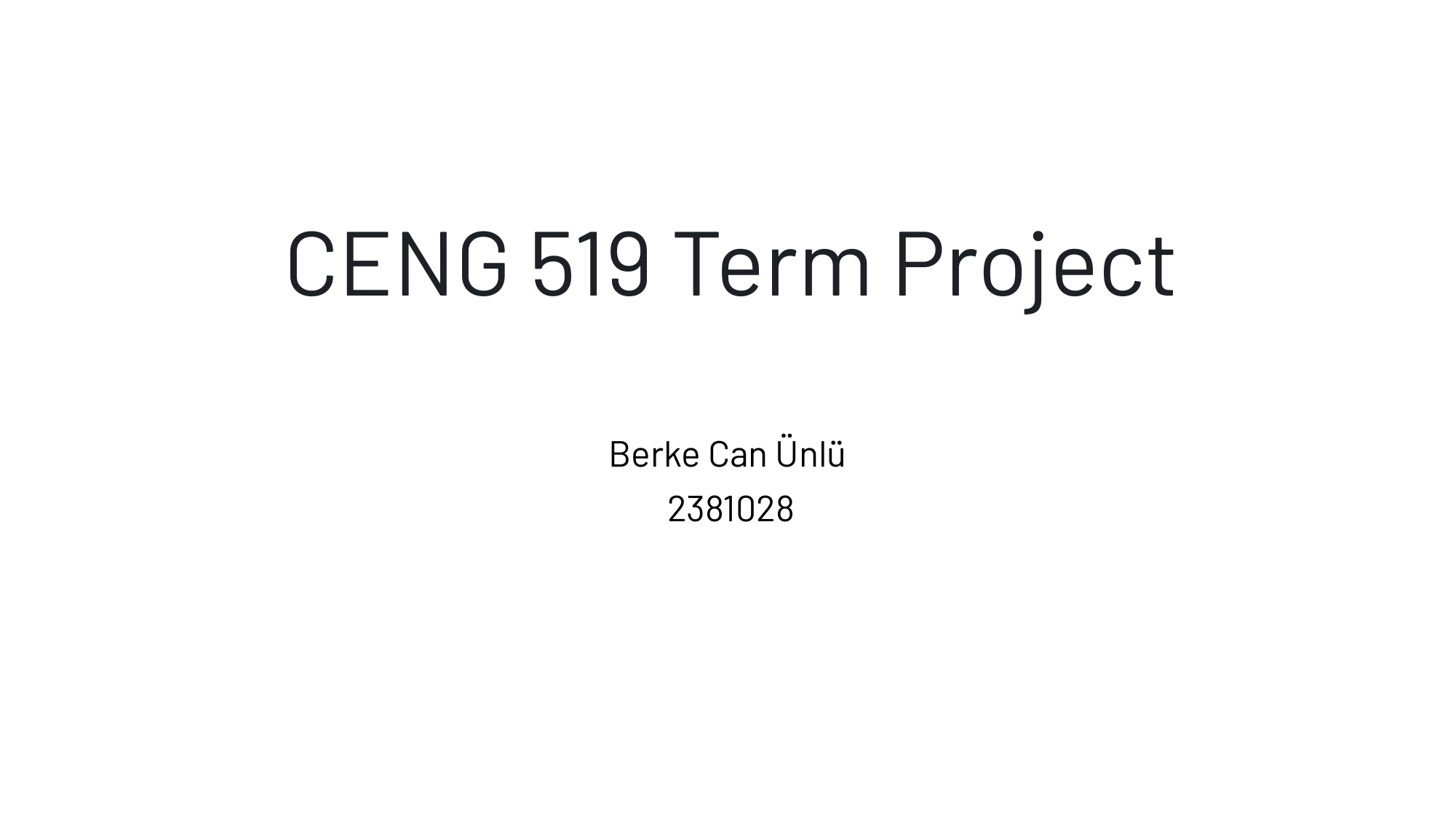

# CENG 519 Term Project

Berke Can Ünlü
 2381028